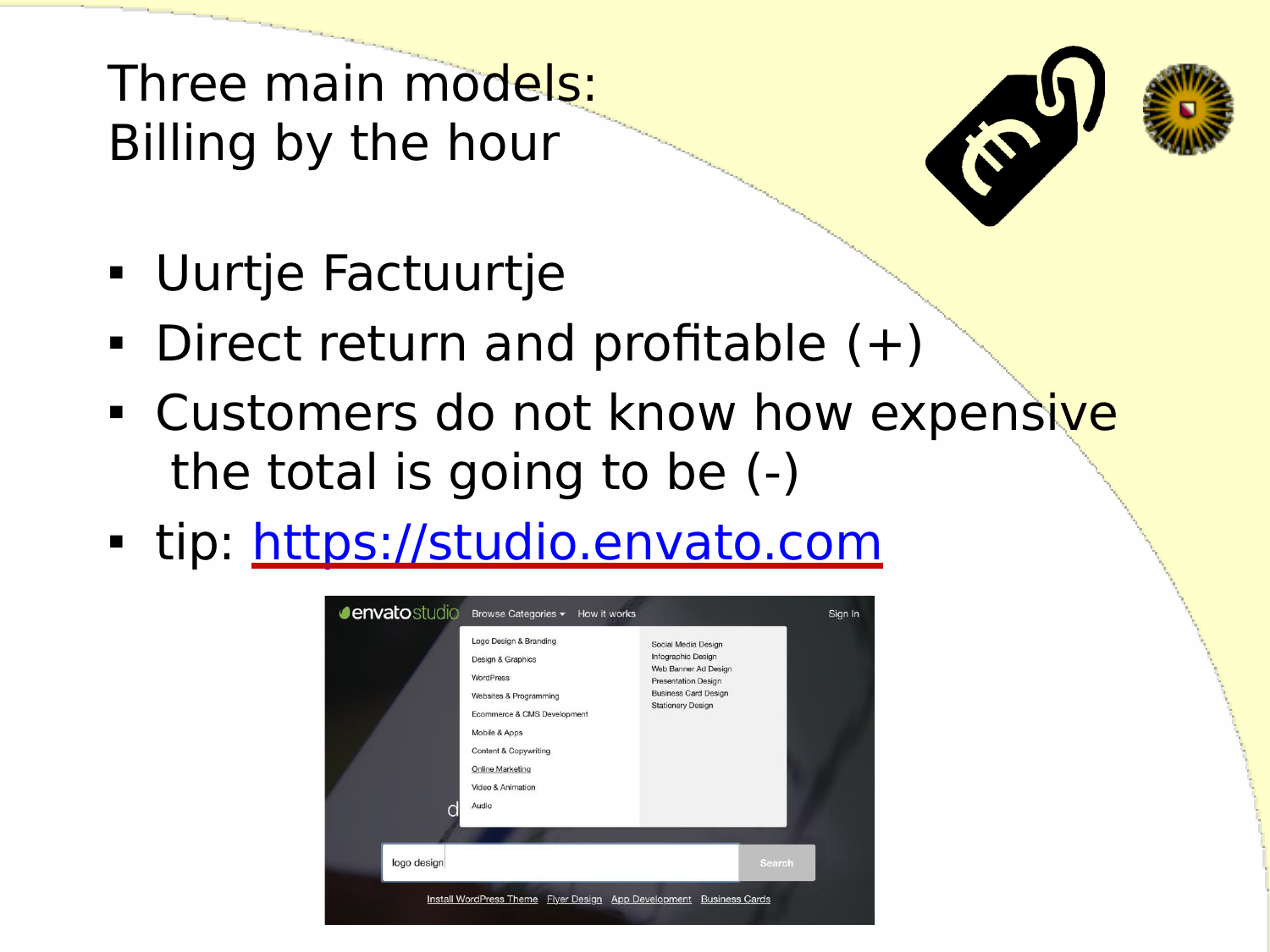

Three main models:
Billing by the hour

Uurtje Factuurtje
Direct return and profitable (+)
Customers do not know how expensive  the total is going to be (-)
tip: https://studio.envato.com